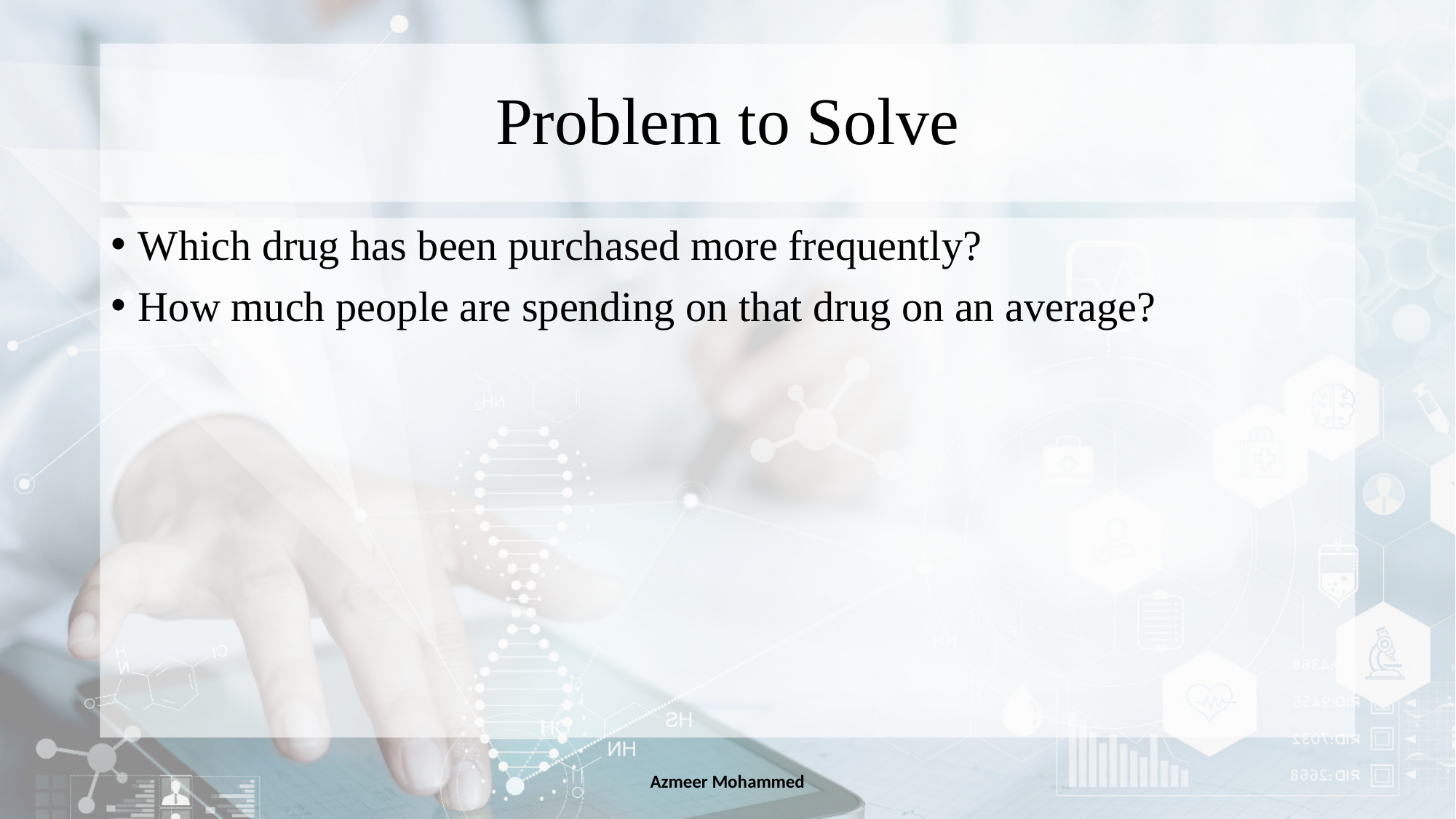

# Problem to Solve
Which drug has been purchased more frequently?
How much people are spending on that drug on an average?
Azmeer Mohammed